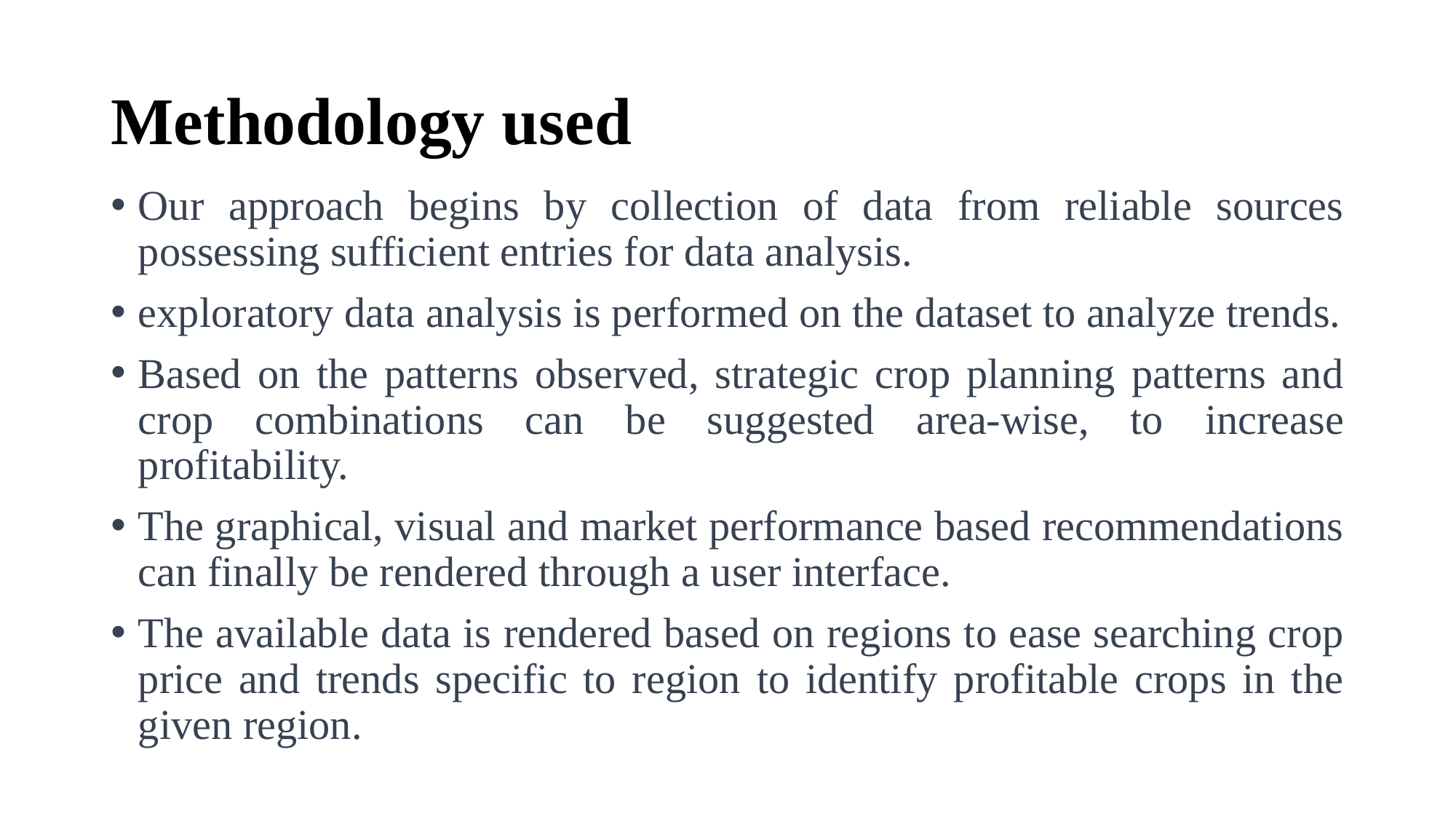

# Methodology used
Our approach begins by collection of data from reliable sources possessing sufficient entries for data analysis.
exploratory data analysis is performed on the dataset to analyze trends.
Based on the patterns observed, strategic crop planning patterns and crop combinations can be suggested area-wise, to increase profitability.
The graphical, visual and market performance based recommendations can finally be rendered through a user interface.
The available data is rendered based on regions to ease searching crop price and trends specific to region to identify profitable crops in the given region.